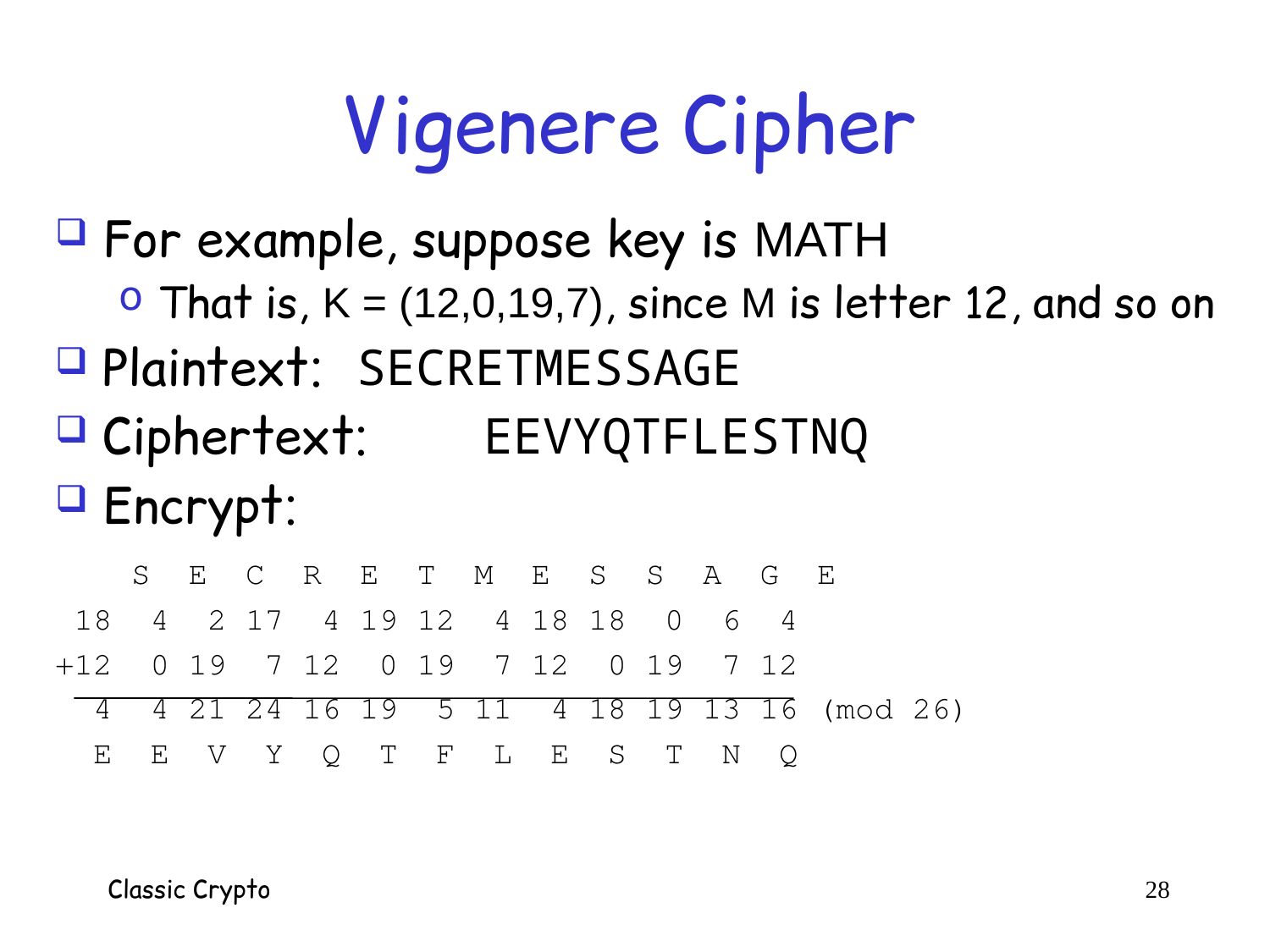

# Vigenere Cipher
For example, suppose key is MATH
That is, K = (12,0,19,7), since M is letter 12, and so on
Plaintext: 	SECRETMESSAGE
Ciphertext: 	EEVYQTFLESTNQ
Encrypt:
   S  E  C  R  E  T  M  E  S  S  A  G  E
 18  4  2 17  4 19 12  4 18 18  0  6  4
+12  0 19  7 12  0 19  7 12  0 19  7 12
  4  4 21 24 16 19  5 11  4 18 19 13 16 (mod 26)
  E  E  V  Y  Q  T  F  L  E  S  T  N  Q

Classic Crypto                                                                                                                      28